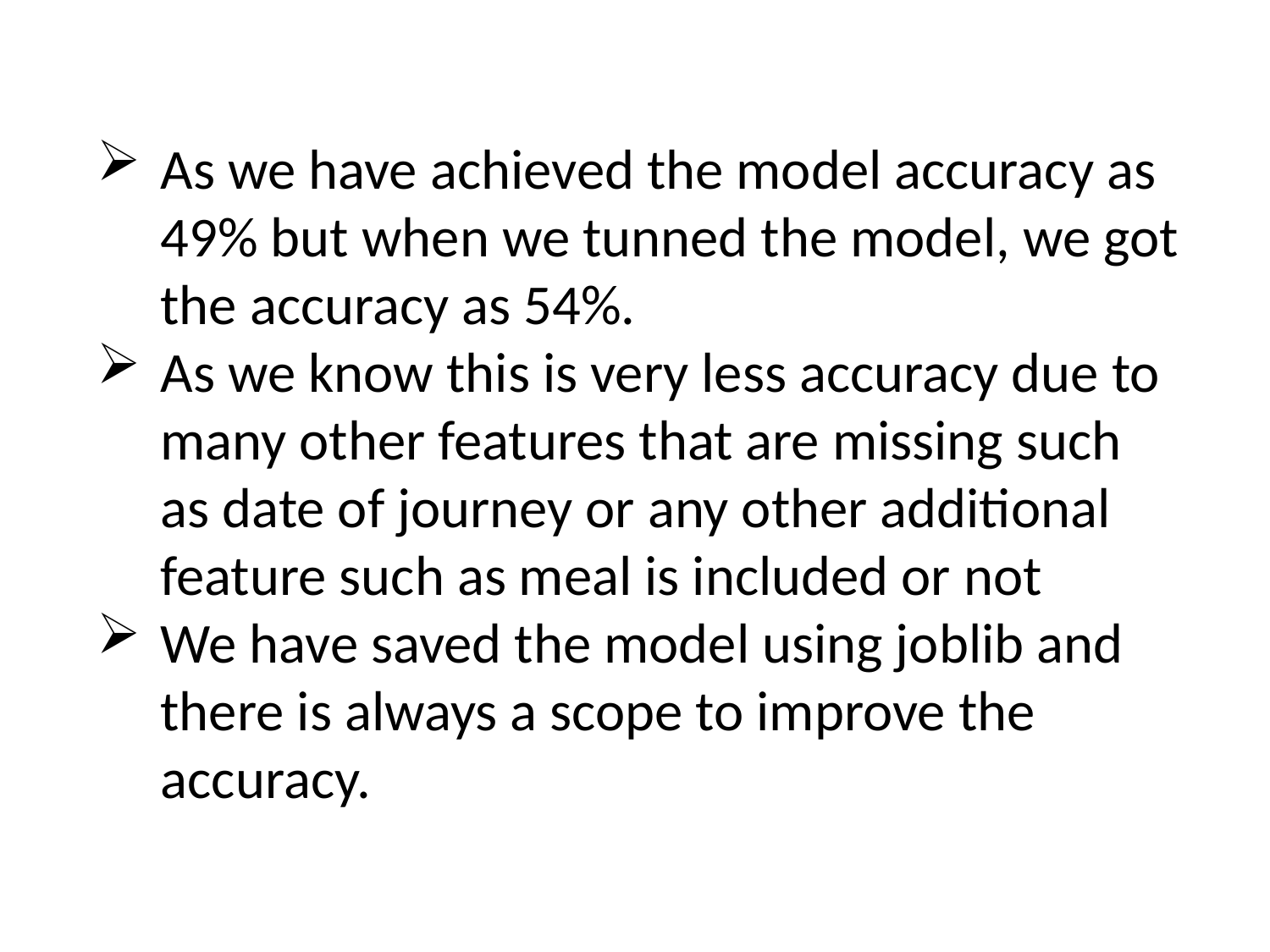

As we have achieved the model accuracy as 49% but when we tunned the model, we got the accuracy as 54%.
As we know this is very less accuracy due to many other features that are missing such as date of journey or any other additional feature such as meal is included or not
We have saved the model using joblib and there is always a scope to improve the accuracy.